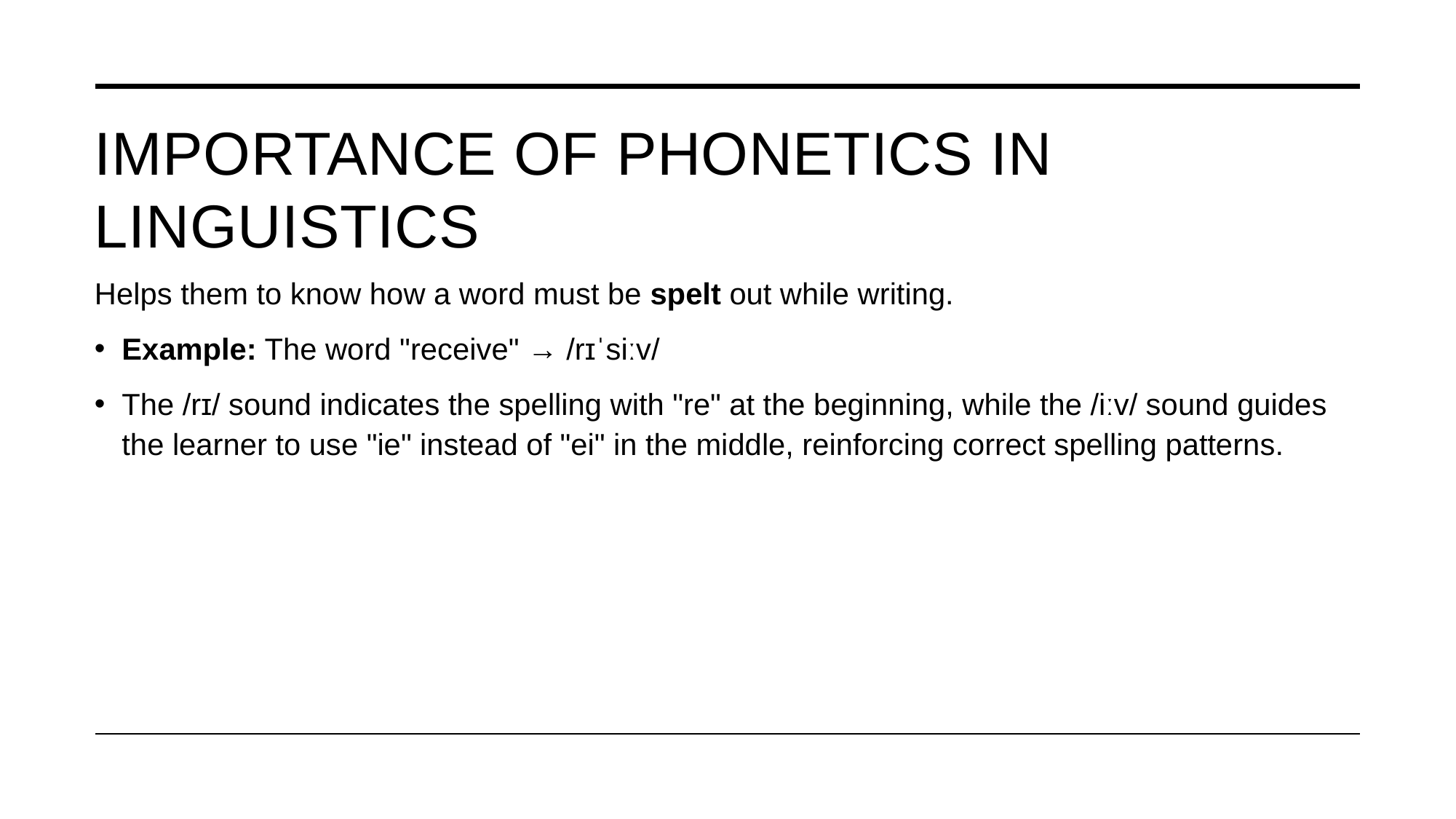

# Importance of phonetics in linguistics
Helps them to know how a word must be spelt out while writing.
Example: The word "receive" → /rɪˈsiːv/
The /rɪ/ sound indicates the spelling with "re" at the beginning, while the /iːv/ sound guides the learner to use "ie" instead of "ei" in the middle, reinforcing correct spelling patterns.